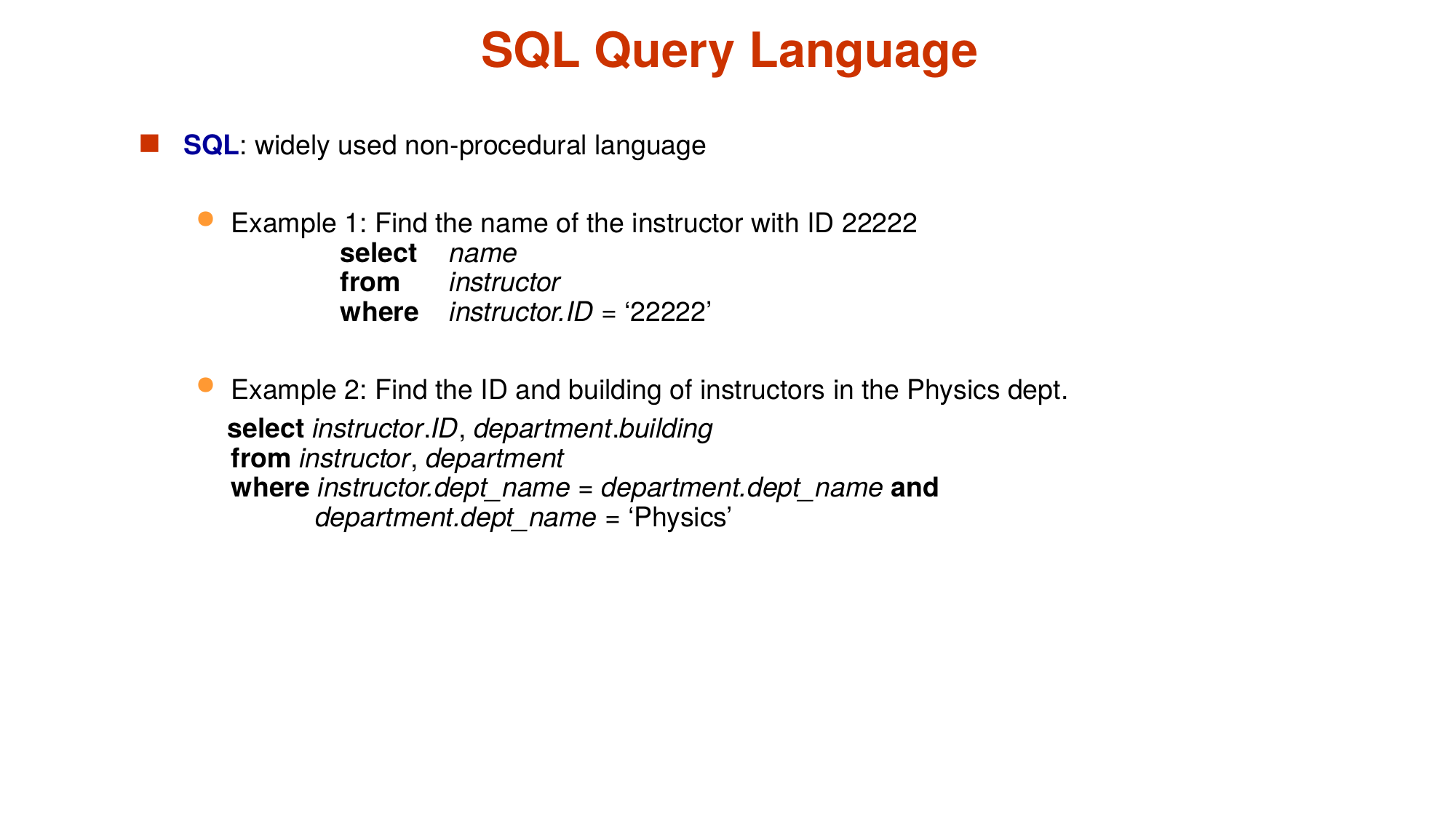

SQL Query Language
SQL: widely used non-procedural language

Example 1: Find the name of the instructor with ID 22222
	select	name
	from	instructor
	where	instructor.ID = ‘22222’

Example 2: Find the ID and building of instructors in the Physics dept.
    select instructor.ID, department.building
from instructor, department
where instructor.dept_name = department.dept_name and
           department.dept_name = ‘Physics’